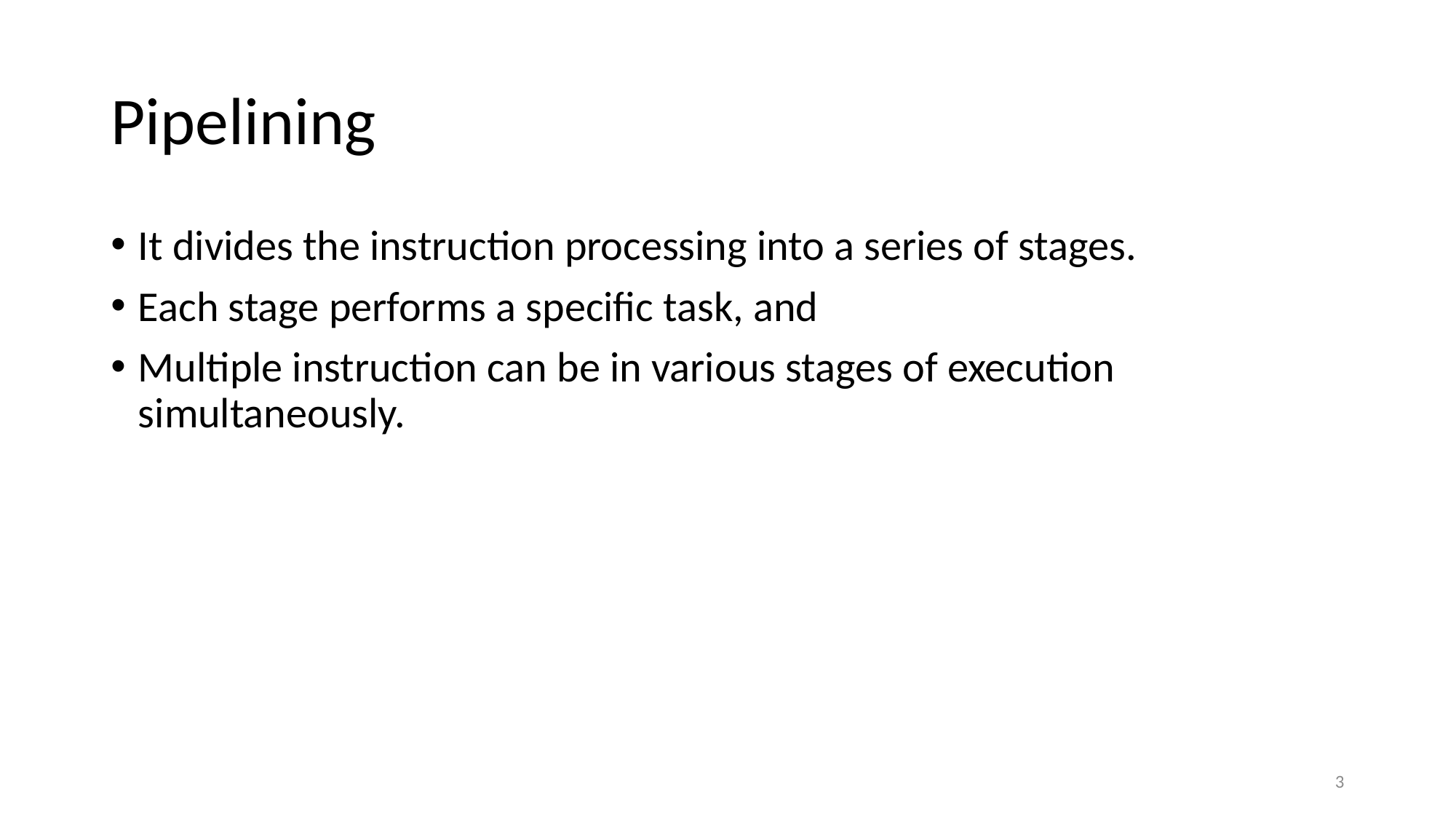

# Pipelining
It divides the instruction processing into a series of stages.
Each stage performs a specific task, and
Multiple instruction can be in various stages of execution simultaneously.

3